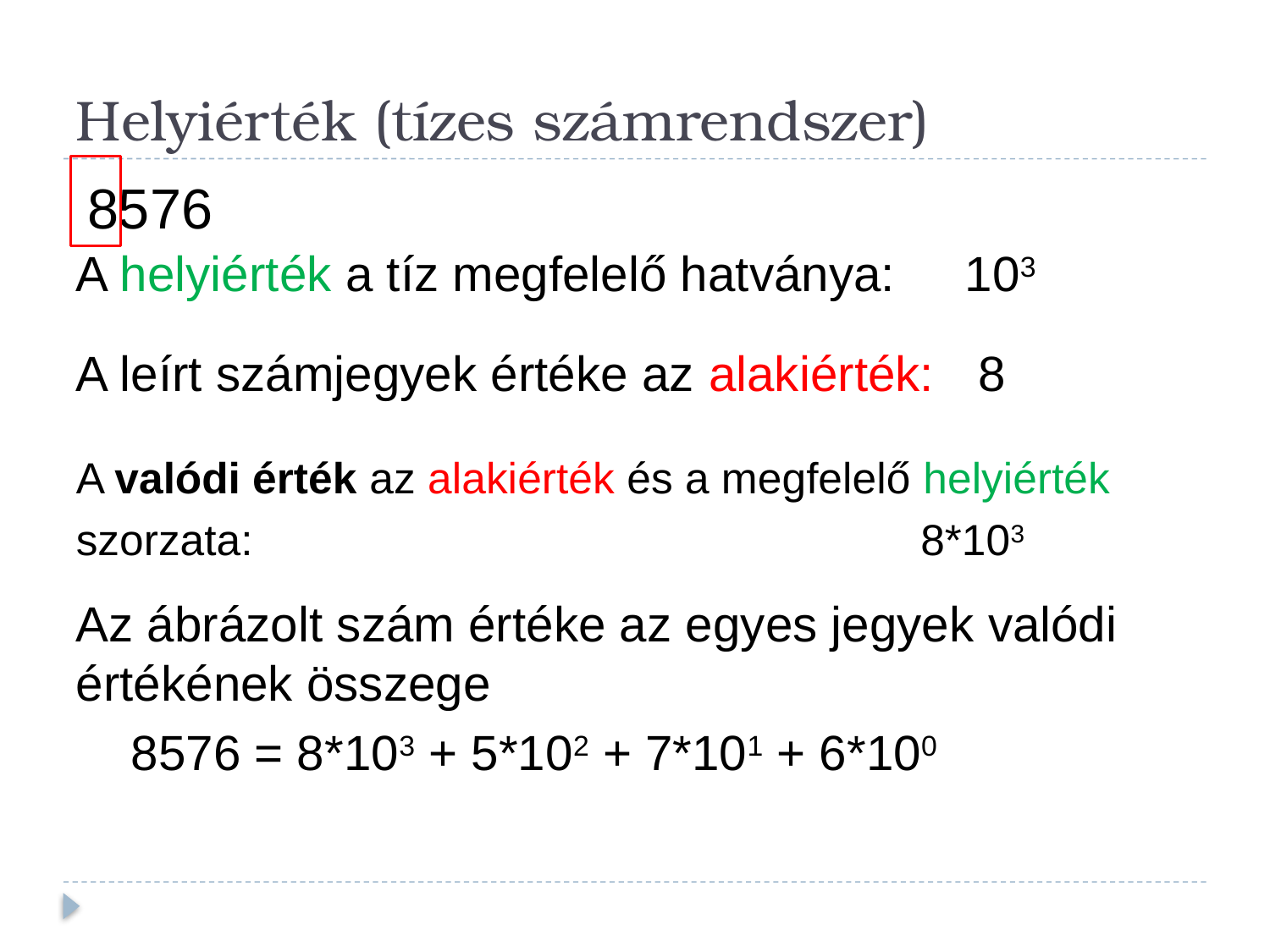

# Helyiérték (tízes számrendszer)

8576
A helyiérték a tíz megfelelő hatványa:	103

A leírt számjegyek értéke az alakiérték: 	 8

A valódi érték az alakiérték és a megfelelő helyiérték
szorzata:   	                  				8*103

Az ábrázolt szám értéke az egyes jegyek valódi értékének összege
    8576 = 8*103 + 5*102 + 7*101 + 6*100